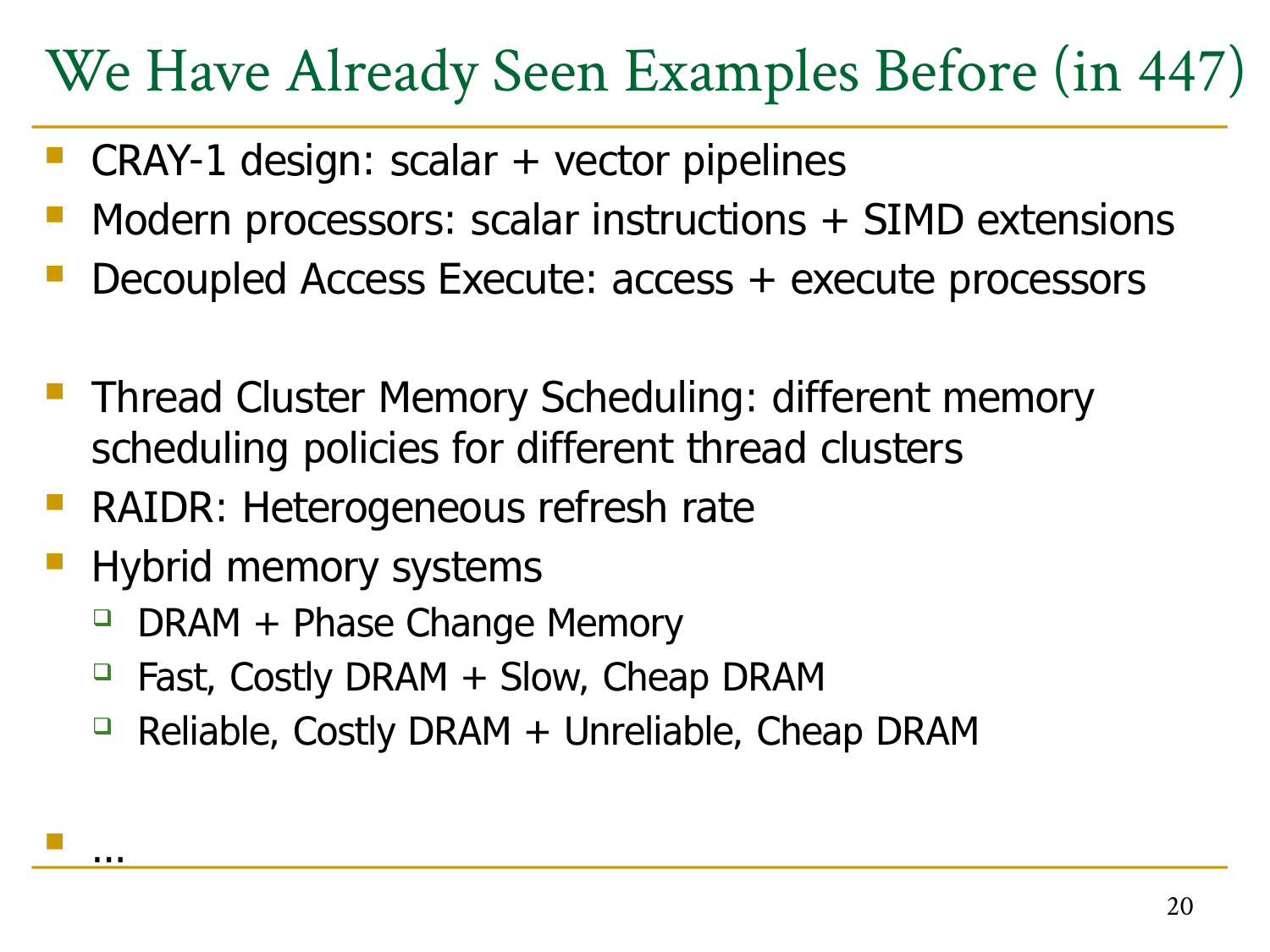

# We Have Already Seen Examples Before (in 447)
CRAY-1 design: scalar + vector pipelines
Modern processors: scalar instructions + SIMD extensions
Decoupled Access Execute: access + execute processors

Thread Cluster Memory Scheduling: different memory scheduling policies for different thread clusters
RAIDR: Heterogeneous refresh rate
Hybrid memory systems
DRAM + Phase Change Memory
Fast, Costly DRAM + Slow, Cheap DRAM
Reliable, Costly DRAM + Unreliable, Cheap DRAM

…
20